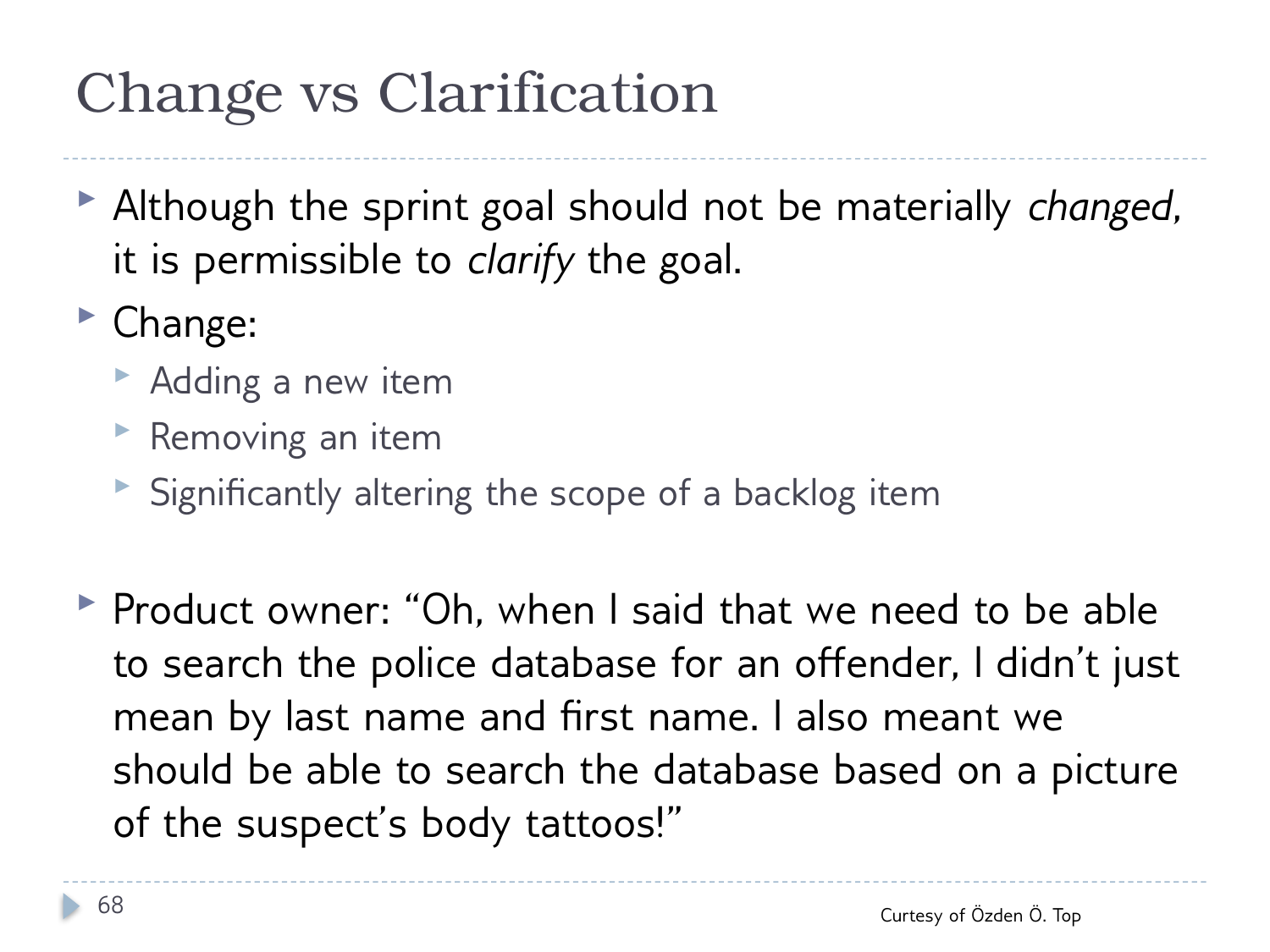

# Change vs Clarification
Although the sprint goal should not be materially changed, it is permissible to clarify the goal.
Change:
Adding a new item
Removing an item
Significantly altering the scope of a backlog item

Product owner: “Oh, when I said that we need to be able to search the police database for an offender, I didn’t just mean by last name and first name. I also meant we should be able to search the database based on a picture of the suspect’s body tattoos!”
68
Curtesy of Özden Ö. Top